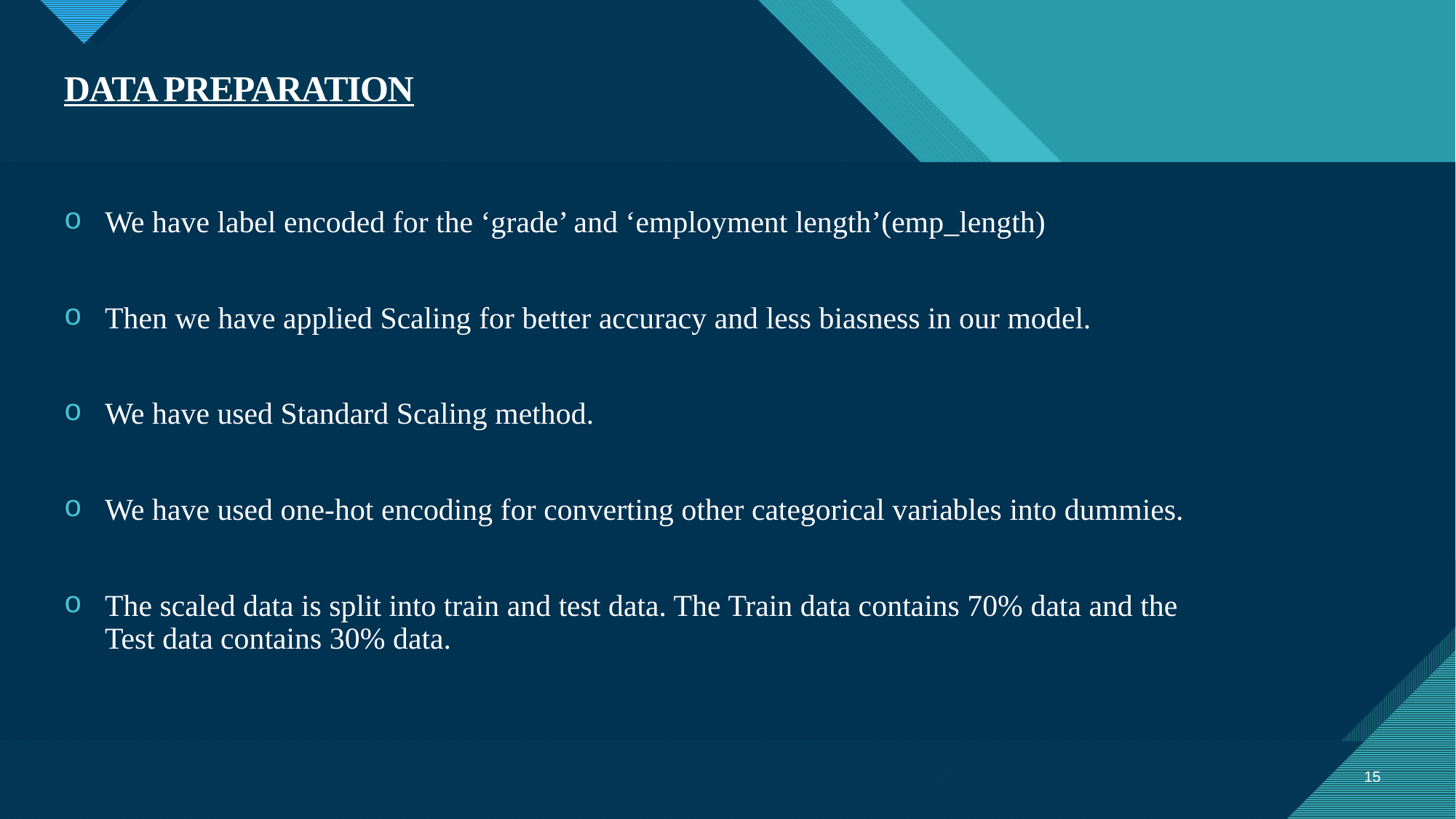

# DATA PREPARATION
We have label encoded for the ‘grade’ and ‘employment length’(emp_length)

Then we have applied Scaling for better accuracy and less biasness in our model.

We have used Standard Scaling method.

We have used one-hot encoding for converting other categorical variables into dummies.

The scaled data is split into train and test data. The Train data contains 70% data and the  Test data contains 30% data.

15